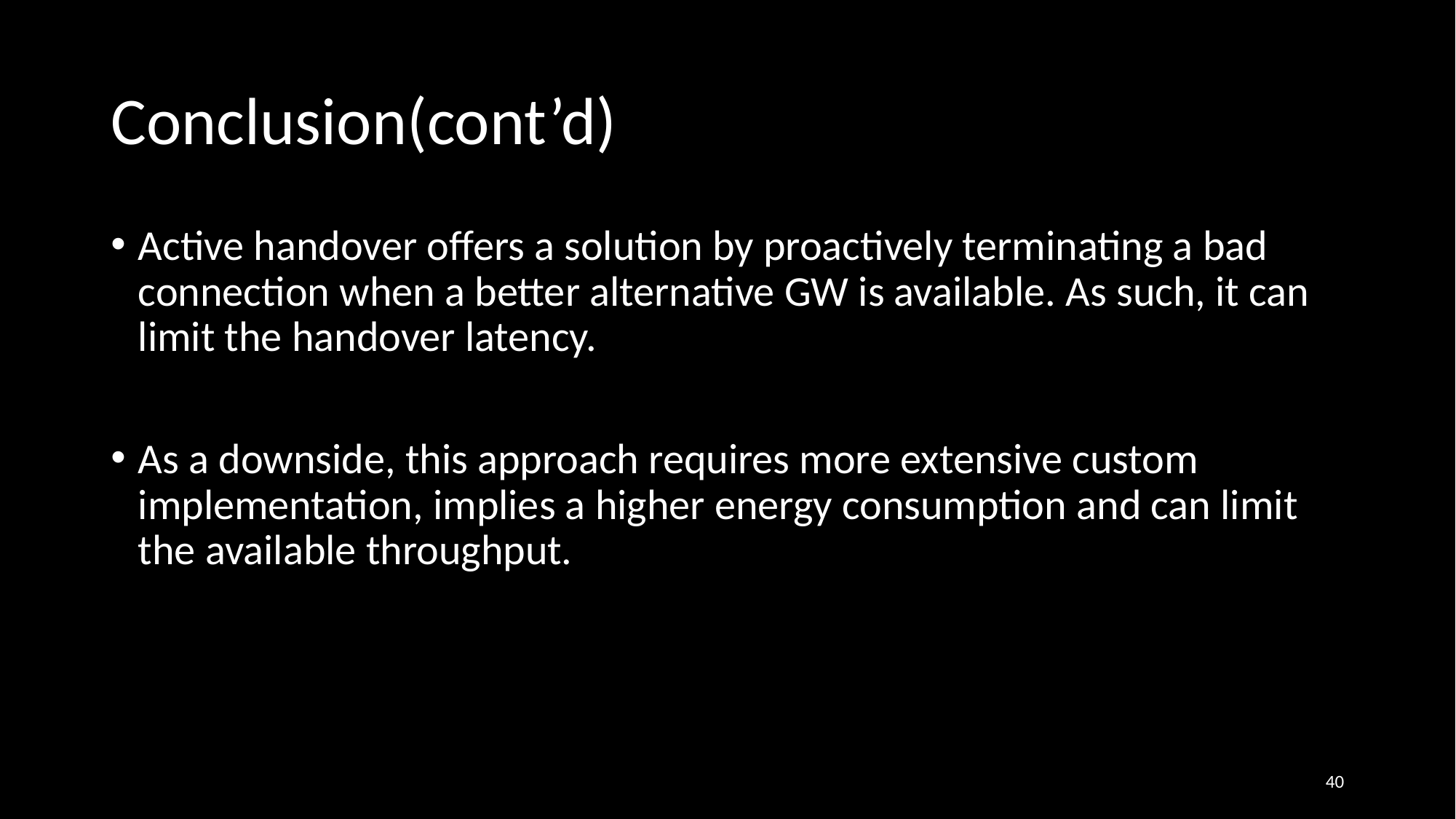

# Conclusion(cont’d)
Active handover offers a solution by proactively terminating a bad connection when a better alternative GW is available. As such, it can limit the handover latency.

As a downside, this approach requires more extensive custom implementation, implies a higher energy consumption and can limit the available throughput.
40